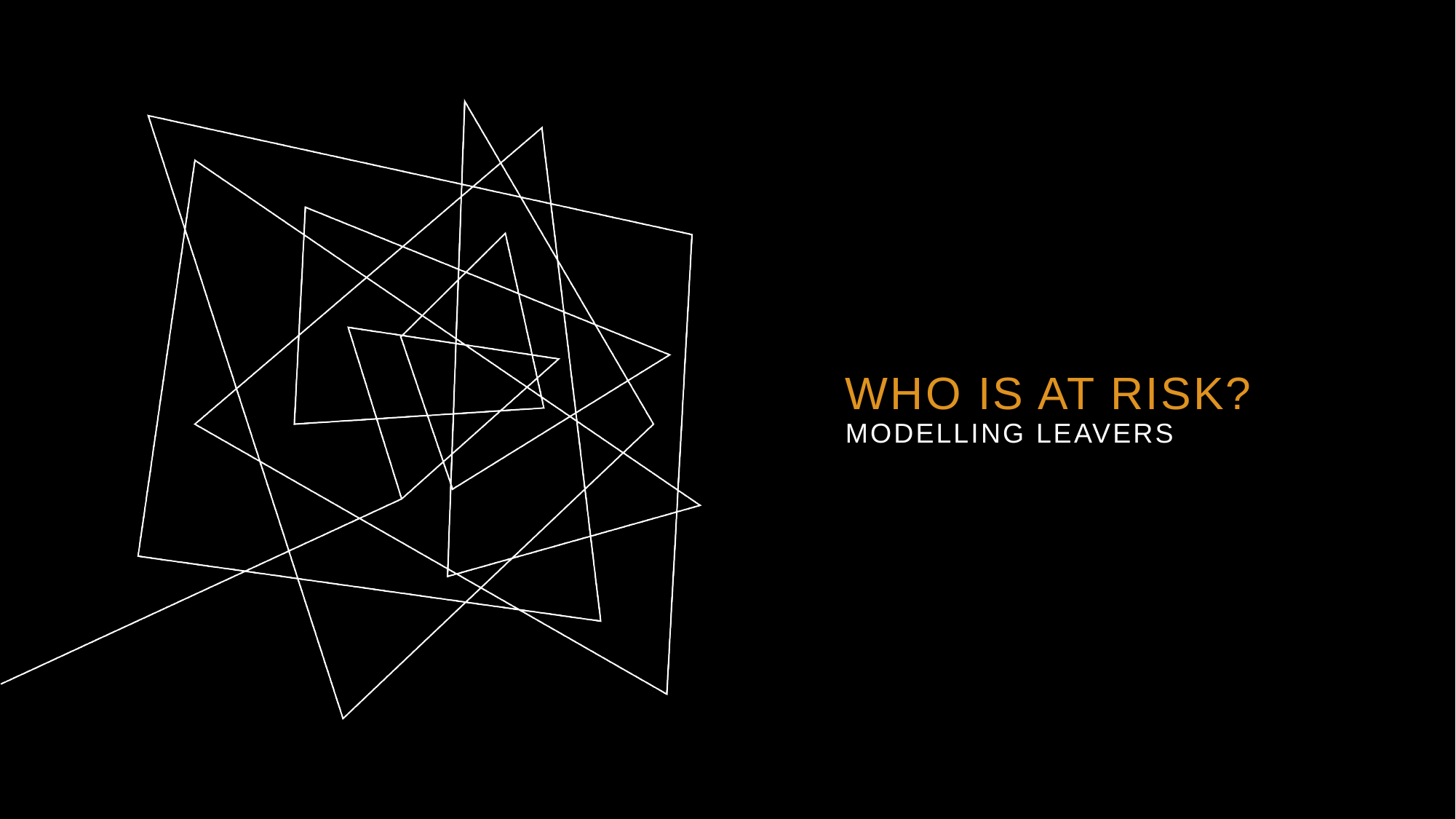

# WHO IS AT Risk? MODELLING LEAVERS